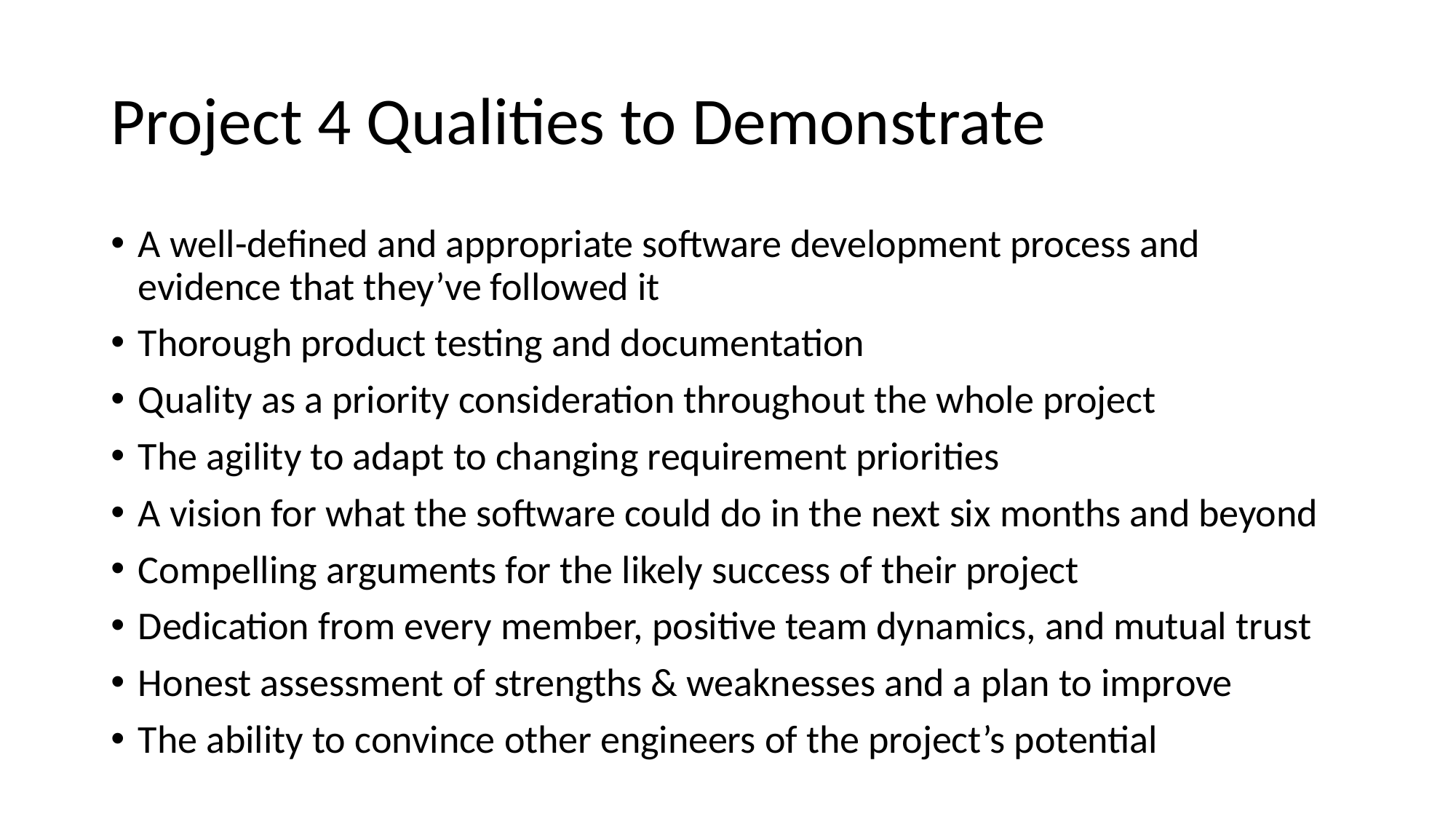

# Project 4 Qualities to Demonstrate
A well-defined and appropriate software development process and evidence that they’ve followed it
Thorough product testing and documentation
Quality as a priority consideration throughout the whole project
The agility to adapt to changing requirement priorities
A vision for what the software could do in the next six months and beyond
Compelling arguments for the likely success of their project
Dedication from every member, positive team dynamics, and mutual trust
Honest assessment of strengths & weaknesses and a plan to improve
The ability to convince other engineers of the project’s potential